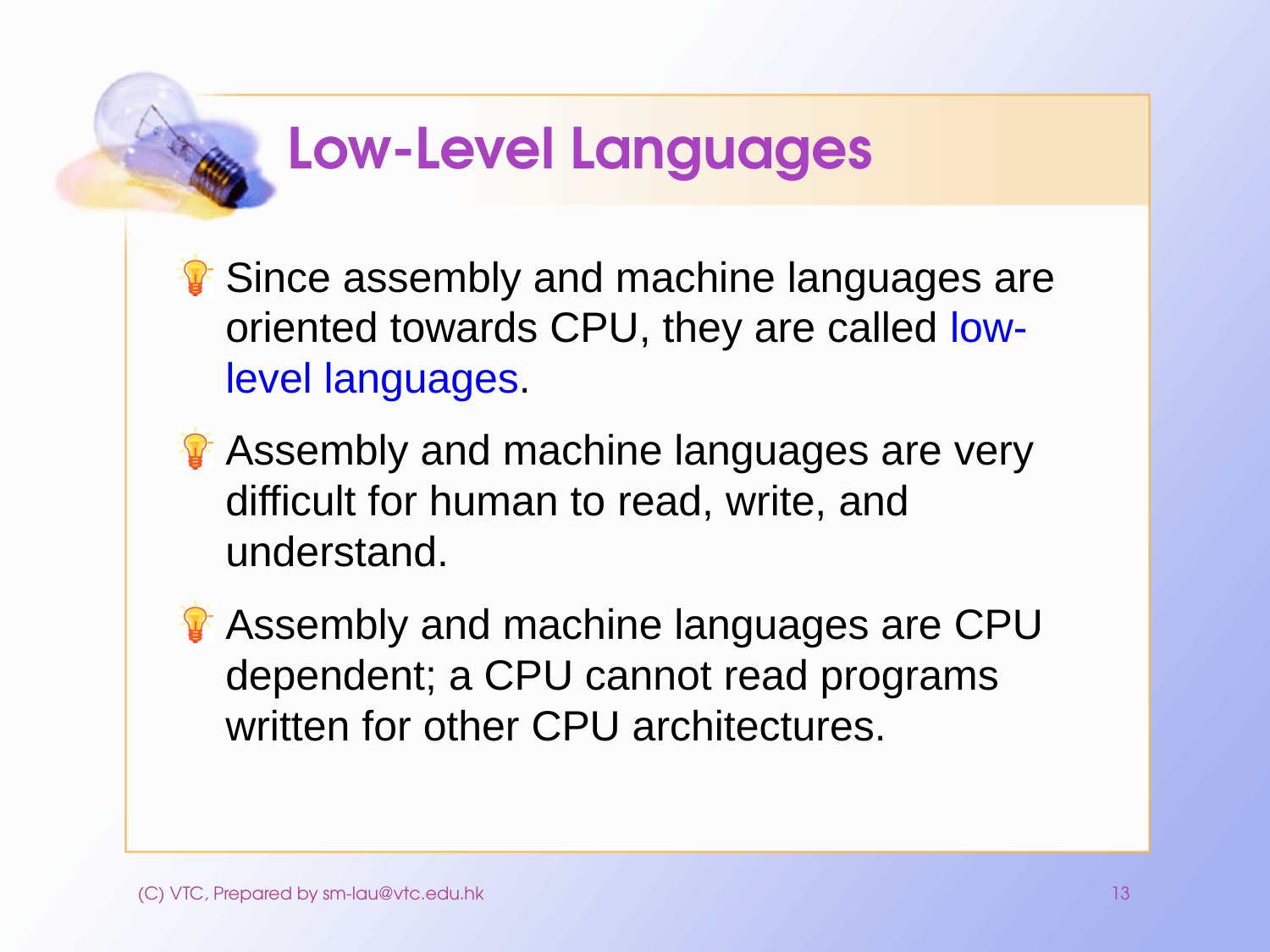

# Low-Level Languages
Since assembly and machine languages are oriented towards CPU, they are called low-level languages.
Assembly and machine languages are very difficult for human to read, write, and understand.
Assembly and machine languages are CPU dependent; a CPU cannot read programs written for other CPU architectures.
(C) VTC, Prepared by sm-lau@vtc.edu.hk
13